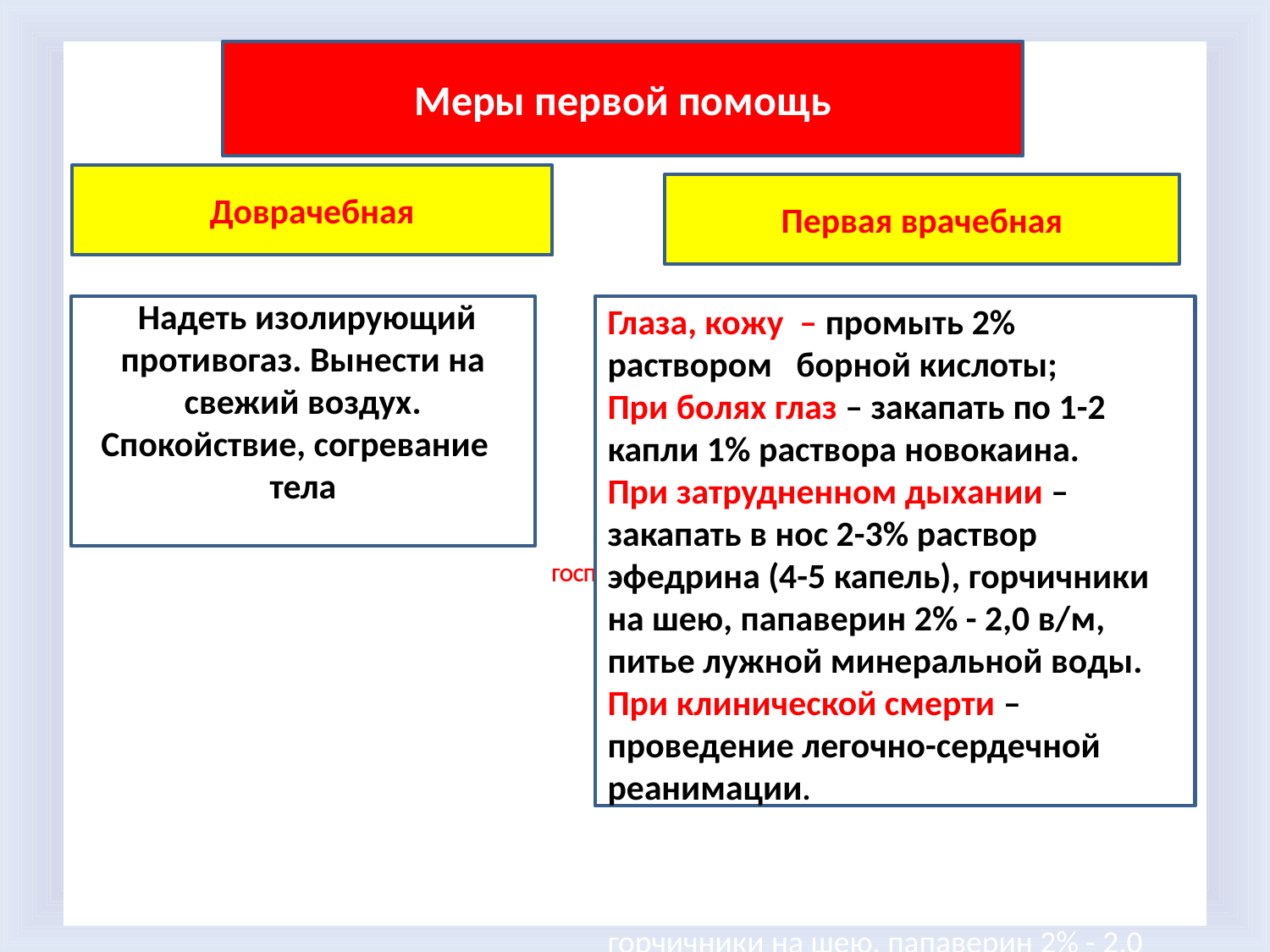

ГОСПИТАЛИЗАЦИЯ.

Меры первой помощь
Доврачебная
Первая врачебная

 Надеть изолирующий противогаз. Вынести на свежий воздух. Спокойствие, согревание   тела

Глаза, кожу  – промыть 2% раствором   борной кислоты;
При болях глаз – закапать по 1-2 капли 1% раствора новокаина.
При затрудненном дыхании – закапать в нос 2-3% раствор эфедрина (4-5 капель), горчичники на шею, папаверин 2% - 2,0 в/м, питье лужной минеральной воды.
При клинической смерти – проведение легочно-сердечной реанимации.

При затрудненном дыхании – закапать в нос 2-3% раствор эфедрина (4-5 капель), горчичники на шею, папаверин 2% - 2,0 в/м, питье